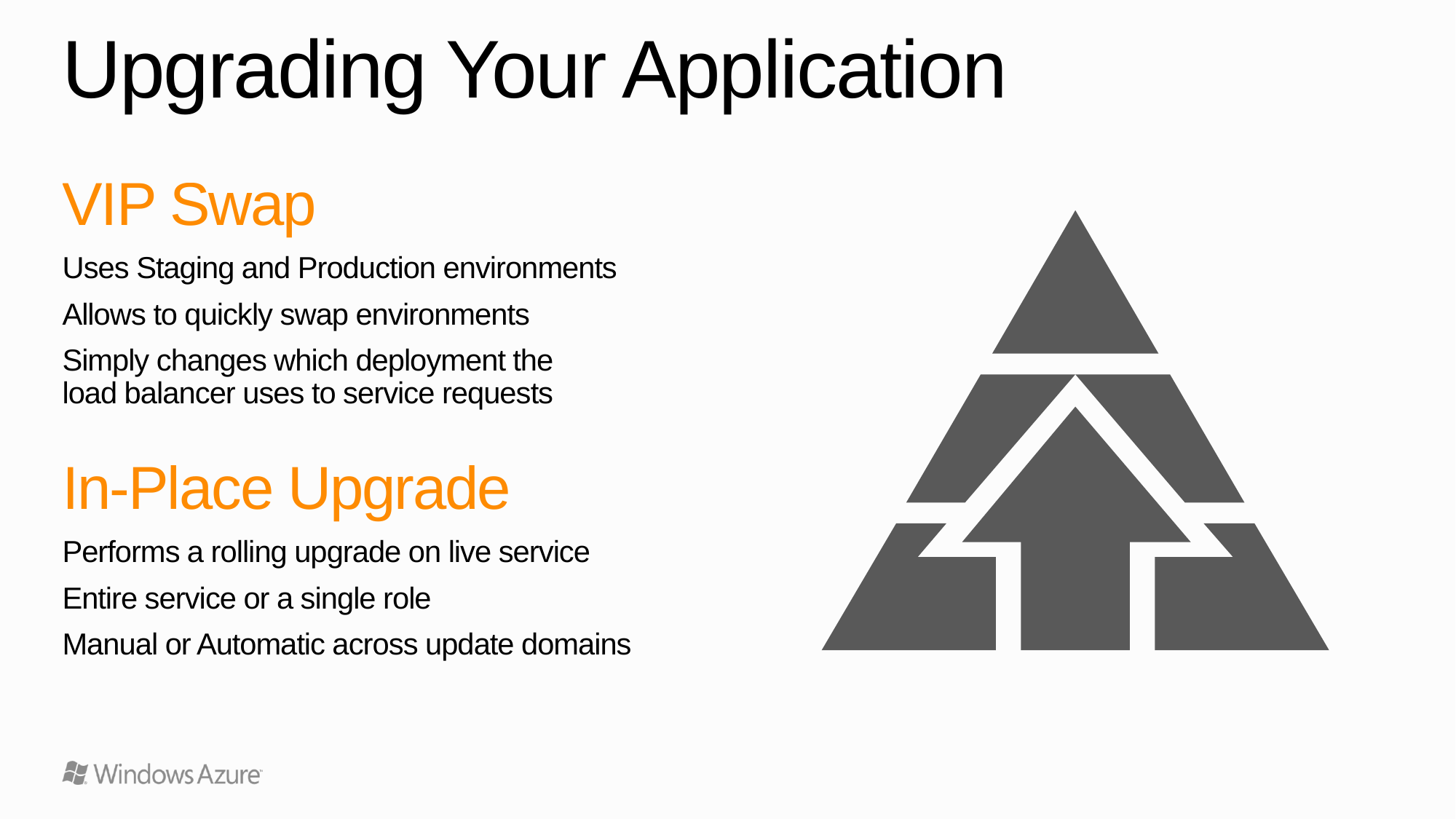

# Upgrading Your Application
VIP Swap
Uses Staging and Production environments
Allows to quickly swap environments
Simply changes which deployment the
load balancer uses to service requests

In-Place Upgrade
Performs a rolling upgrade on live service
Entire service or a single role
Manual or Automatic across update domains